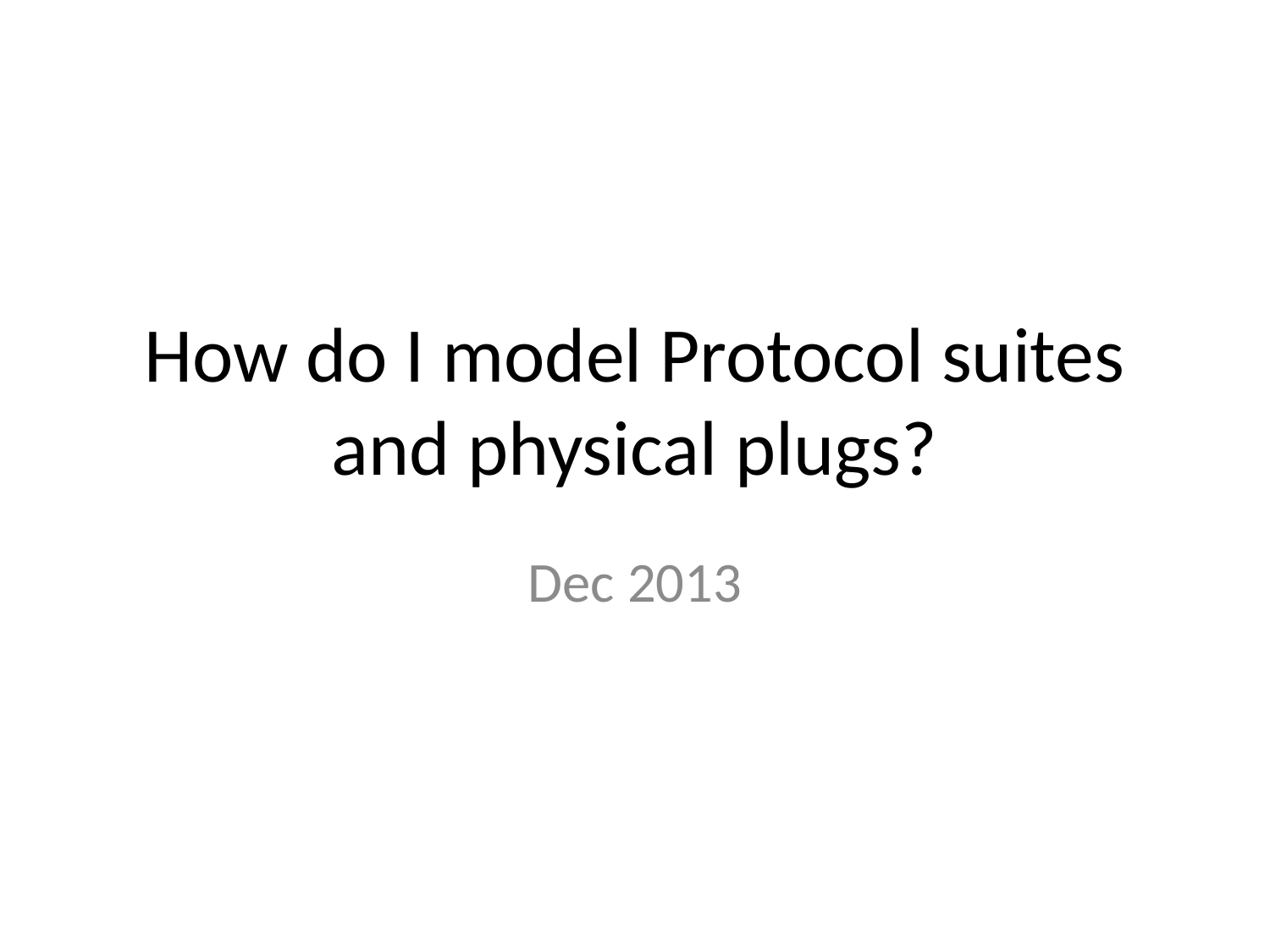

# How do I model Protocol suites and physical plugs?
Dec 2013